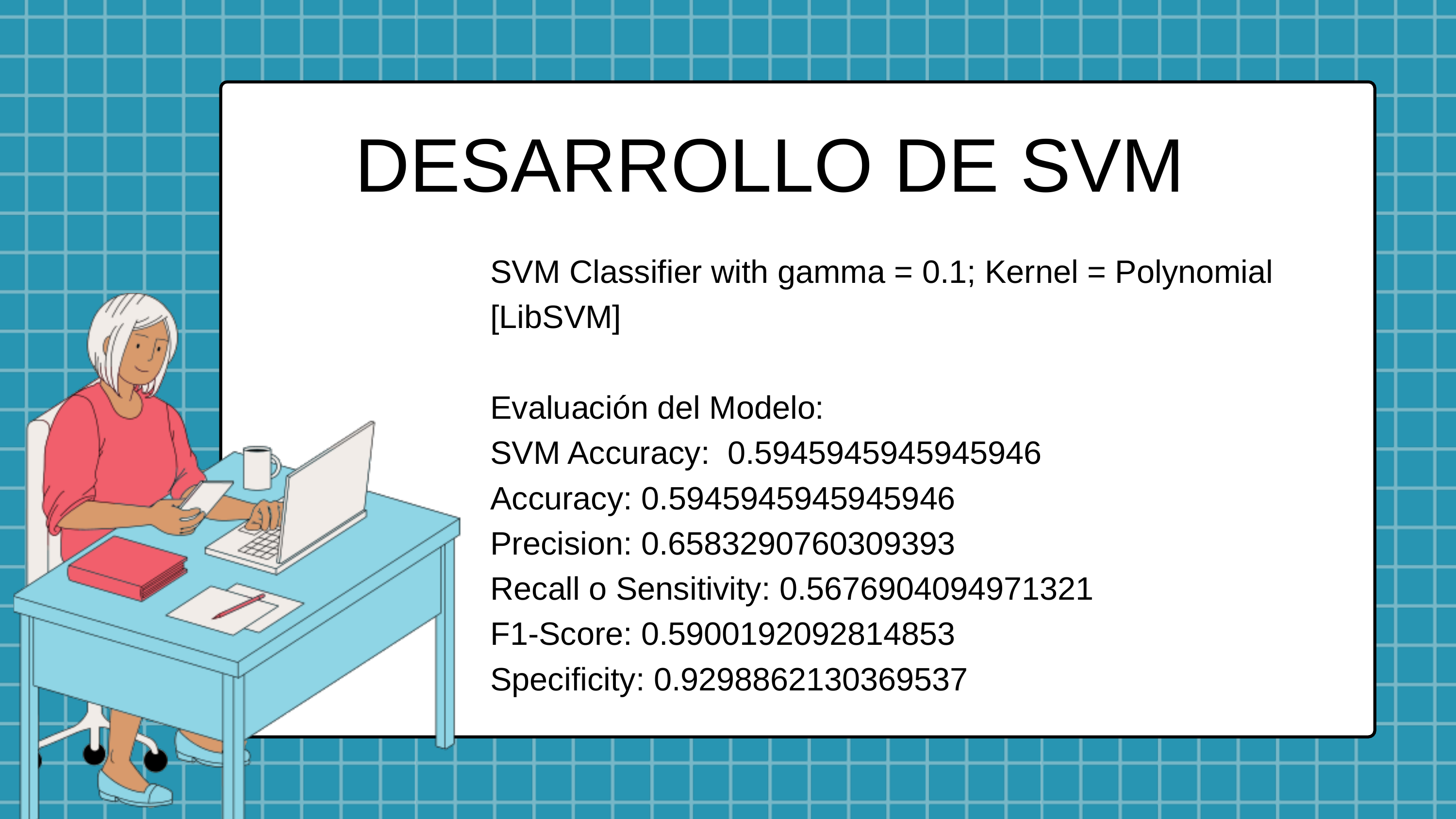

DESARROLLO DE SVM
SVM Classifier with gamma = 0.1; Kernel = Polynomial
[LibSVM]

Evaluación del Modelo:
SVM Accuracy:  0.5945945945945946
Accuracy: 0.5945945945945946
Precision: 0.6583290760309393
Recall o Sensitivity: 0.5676904094971321
F1-Score: 0.5900192092814853
Specificity: 0.9298862130369537